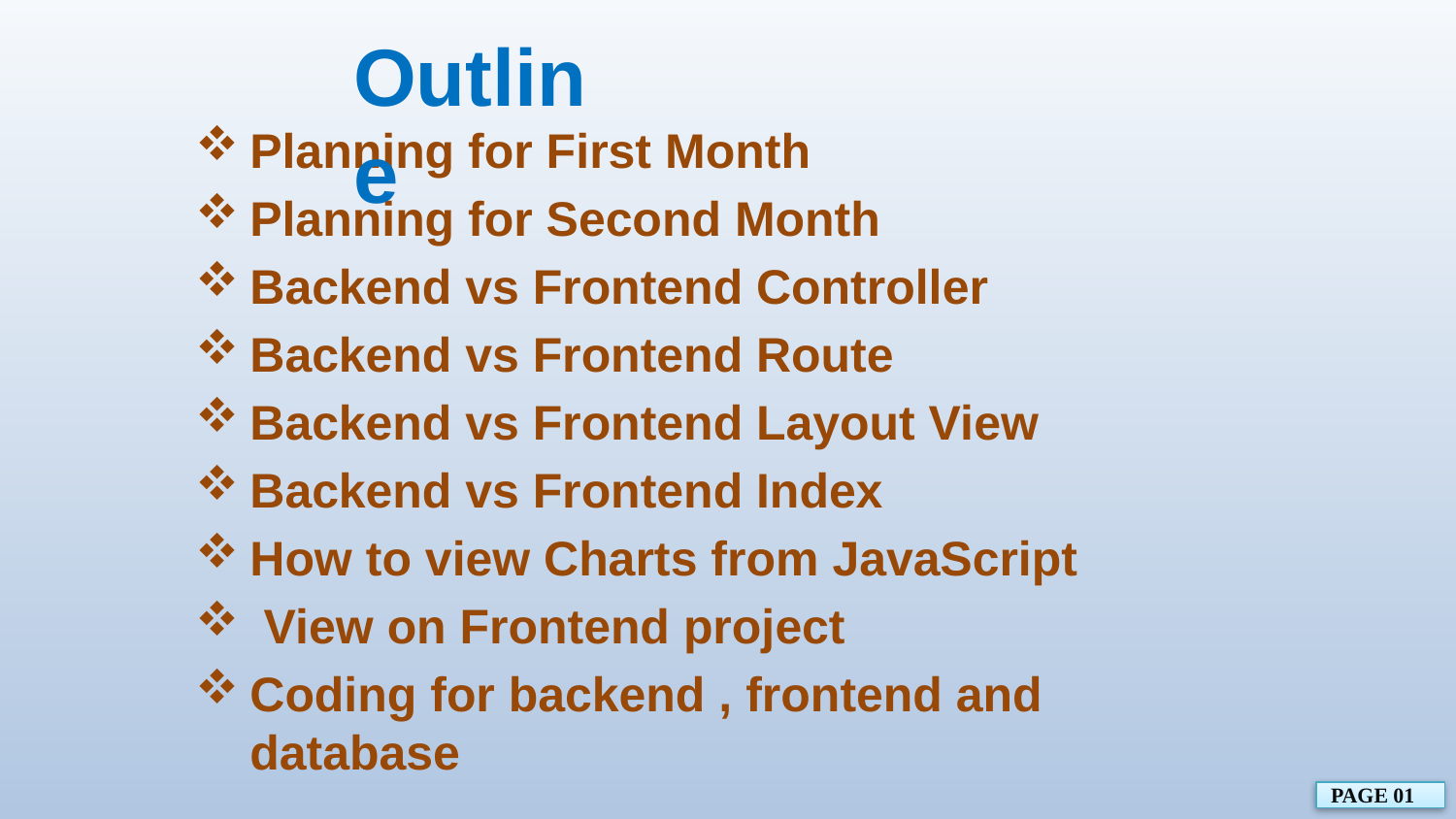

Outline
Planning for First Month
Planning for Second Month
Backend vs Frontend Controller
Backend vs Frontend Route
Backend vs Frontend Layout View
Backend vs Frontend Index
How to view Charts from JavaScript
 View on Frontend project
Coding for backend , frontend and database

PAGE 01